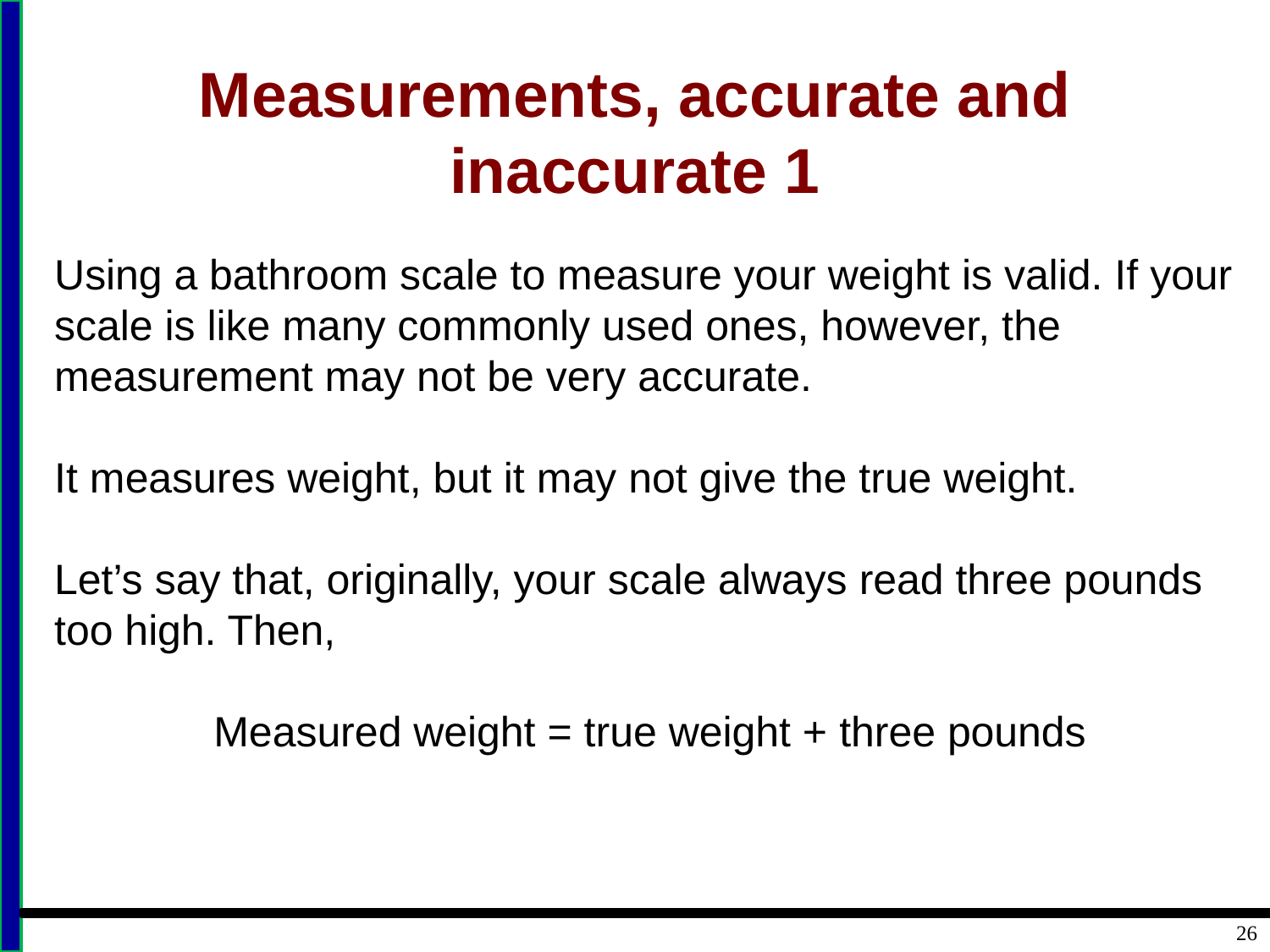

# Measurements, accurate and inaccurate 1
Using a bathroom scale to measure your weight is valid. If your scale is like many commonly used ones, however, the measurement may not be very accurate.

It measures weight, but it may not give the true weight.

Let’s say that, originally, your scale always read three pounds too high. Then,

Measured weight = true weight + three pounds